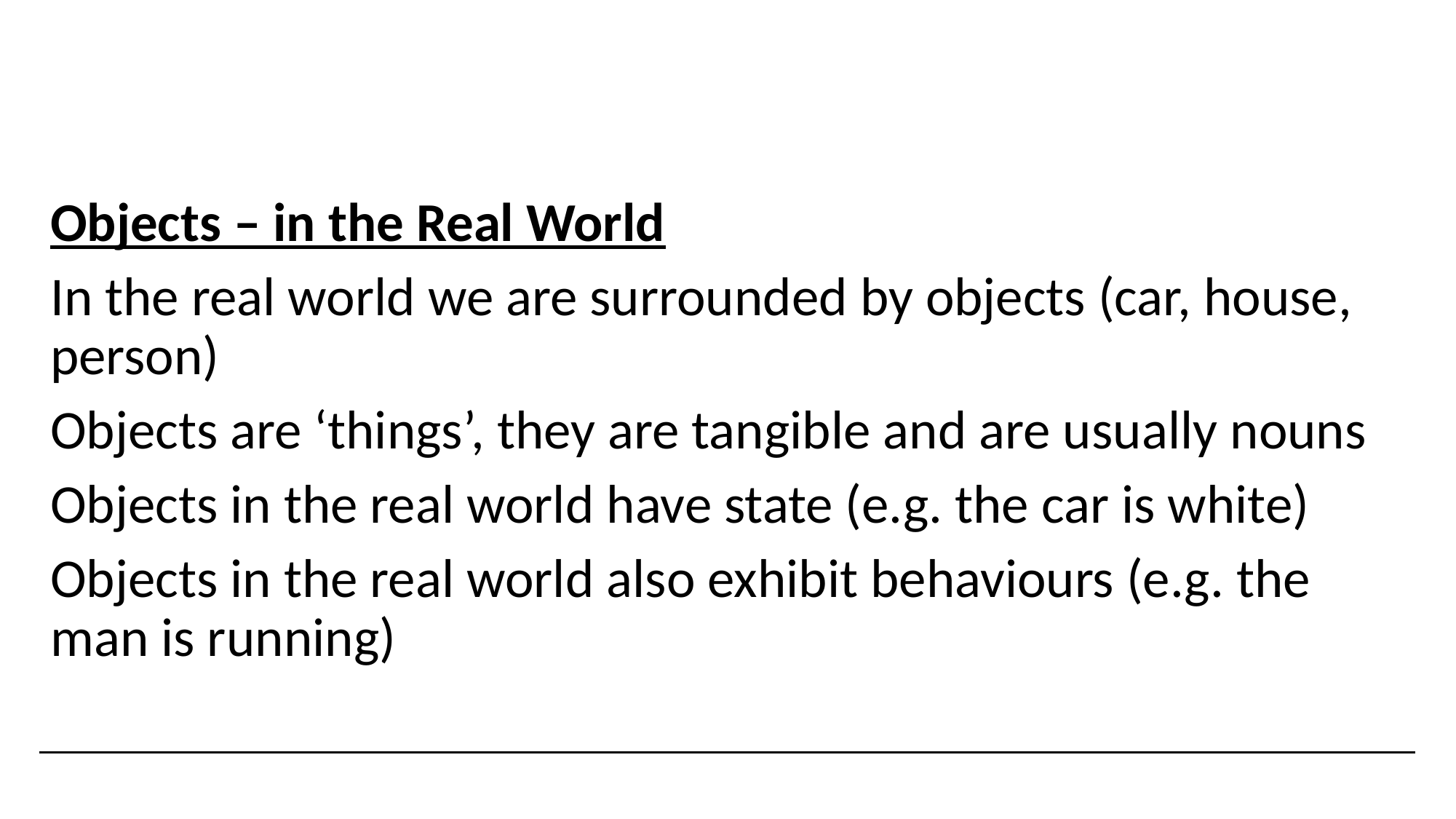

Objects – in the Real World
In the real world we are surrounded by objects (car, house, person)
Objects are ‘things’, they are tangible and are usually nouns
Objects in the real world have state (e.g. the car is white)
Objects in the real world also exhibit behaviours (e.g. the man is running)